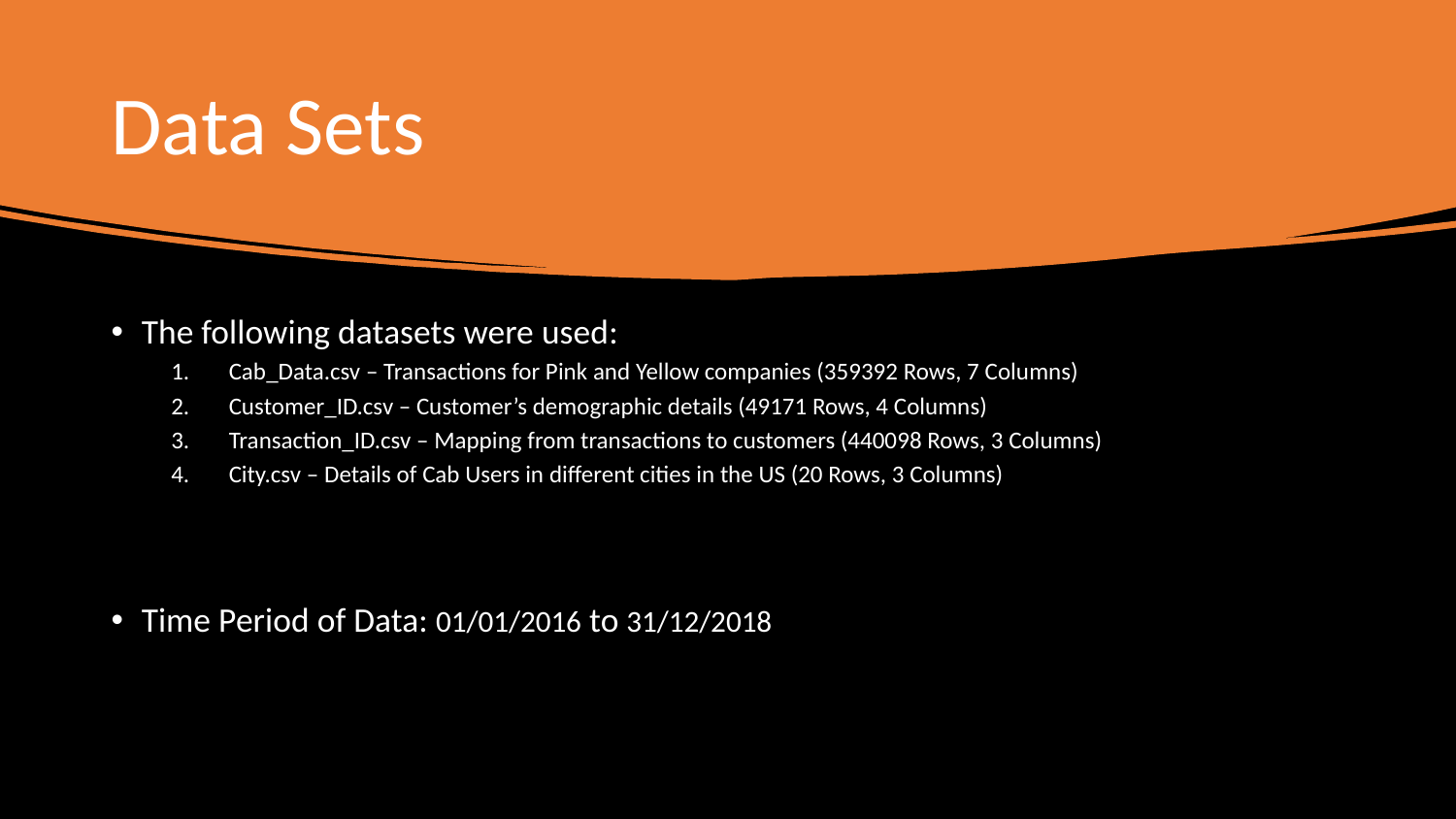

# Data Sets
The following datasets were used:
Cab_Data.csv – Transactions for Pink and Yellow companies (359392 Rows, 7 Columns)
Customer_ID.csv – Customer’s demographic details (49171 Rows, 4 Columns)
Transaction_ID.csv – Mapping from transactions to customers (440098 Rows, 3 Columns)
City.csv – Details of Cab Users in different cities in the US (20 Rows, 3 Columns)

Time Period of Data: 01/01/2016 to 31/12/2018